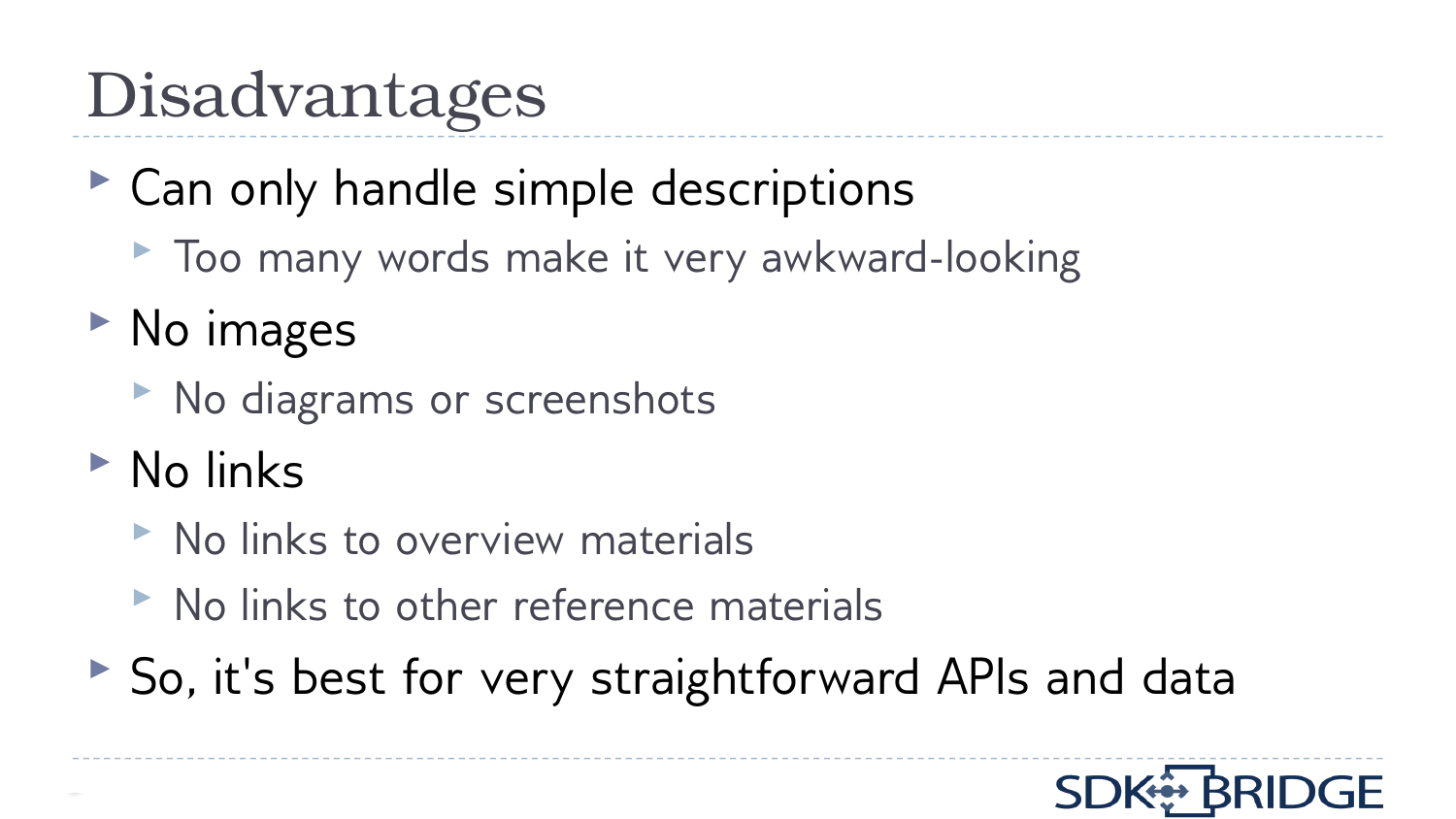

# Disadvantages
Can only handle simple descriptions
Too many words make it very awkward-looking
No images
No diagrams or screenshots
No links
No links to overview materials
No links to other reference materials
So, it's best for very straightforward APIs and data